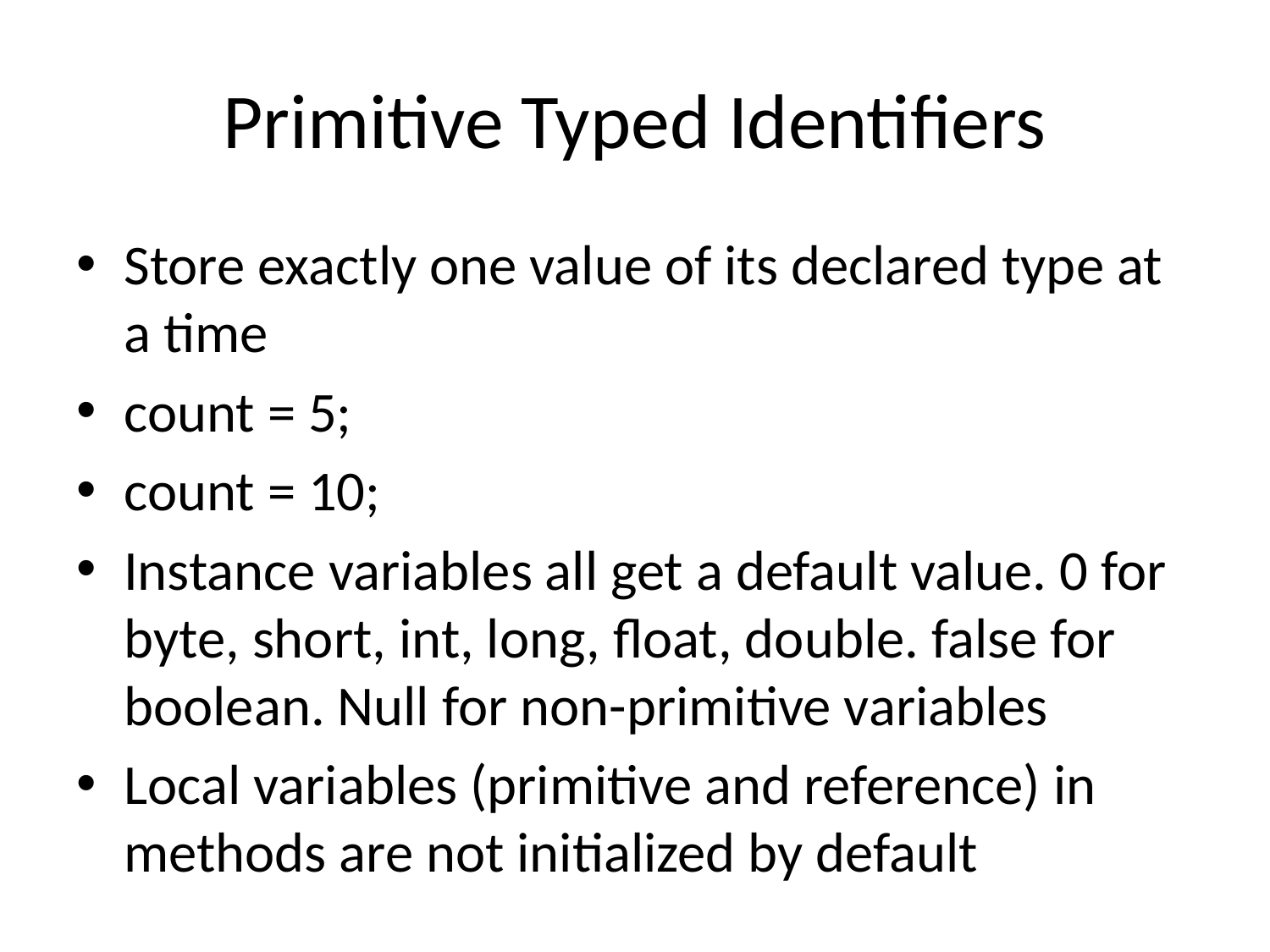

# Primitive Typed Identifiers
Store exactly one value of its declared type at a time
count = 5;
count = 10;
Instance variables all get a default value. 0 for byte, short, int, long, float, double. false for boolean. Null for non-primitive variables
Local variables (primitive and reference) in methods are not initialized by default